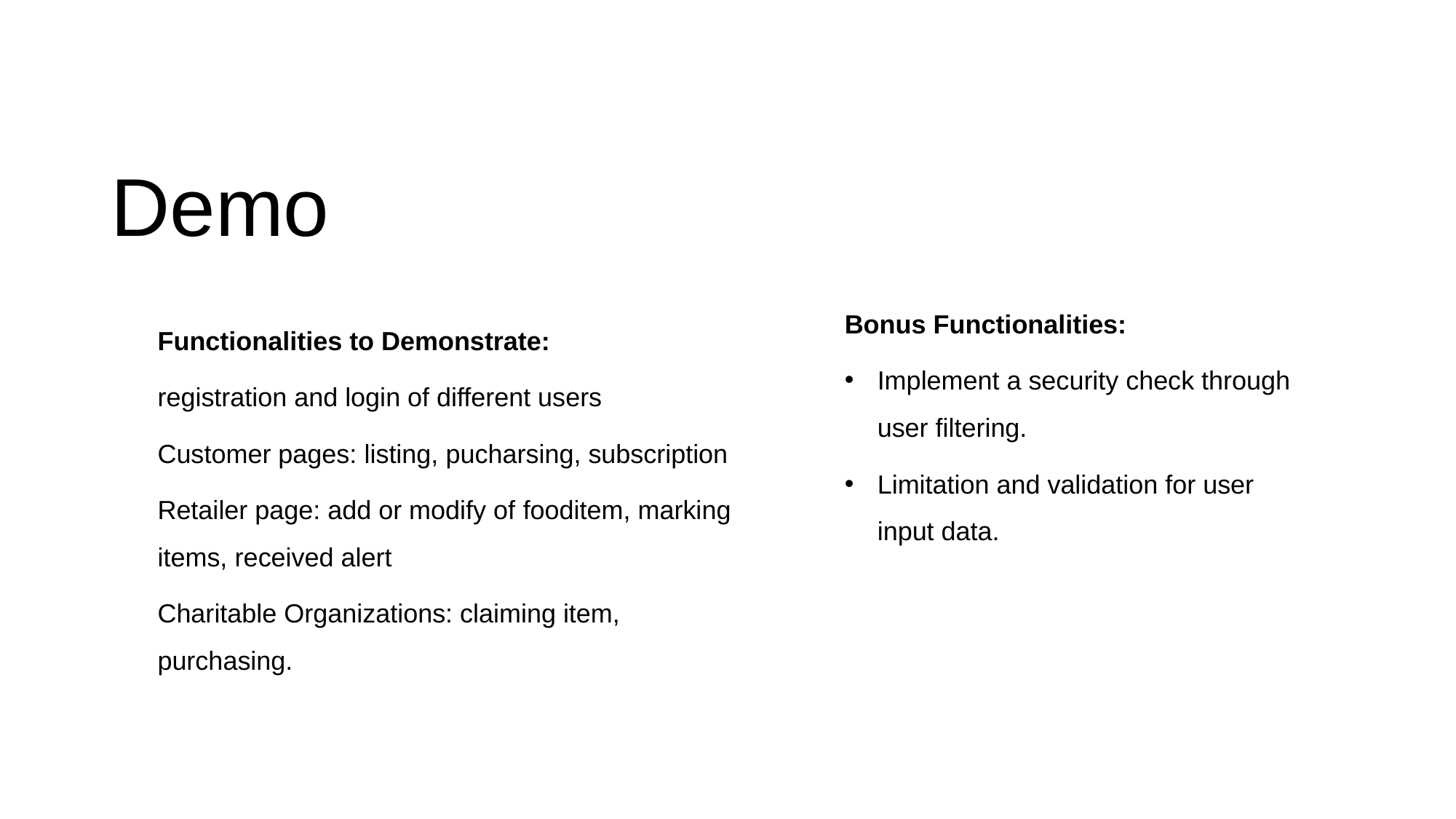

# Demo
Bonus Functionalities:
Implement a security check through user filtering.
Limitation and validation for user input data.
Functionalities to Demonstrate:
registration and login of different users
Customer pages: listing, pucharsing, subscription
Retailer page: add or modify of fooditem, marking items, received alert
Charitable Organizations: claiming item, purchasing.